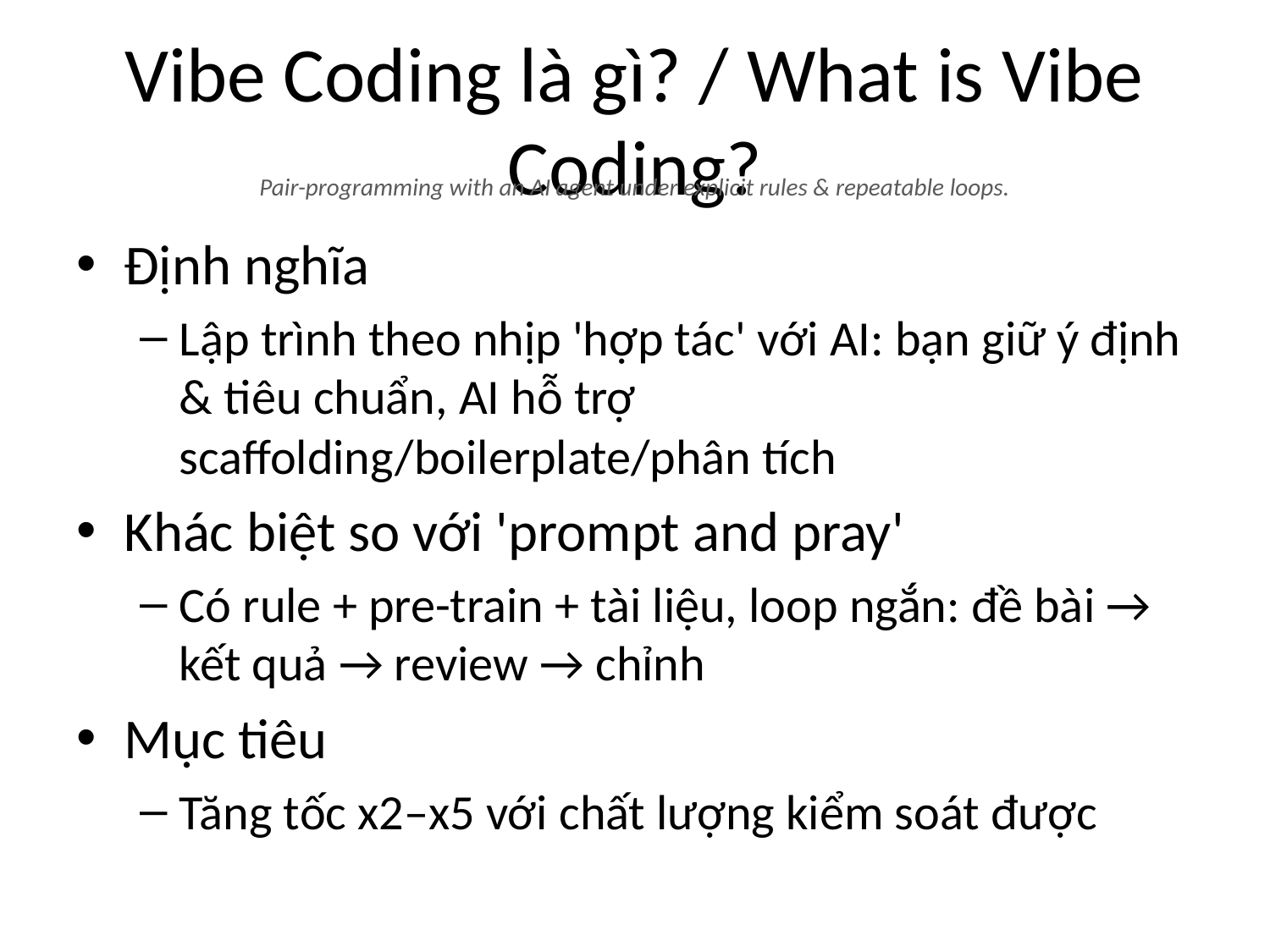

# Vibe Coding là gì? / What is Vibe Coding?
Pair-programming with an AI agent under explicit rules & repeatable loops.
Định nghĩa
Lập trình theo nhịp 'hợp tác' với AI: bạn giữ ý định & tiêu chuẩn, AI hỗ trợ scaffolding/boilerplate/phân tích
Khác biệt so với 'prompt and pray'
Có rule + pre-train + tài liệu, loop ngắn: đề bài → kết quả → review → chỉnh
Mục tiêu
Tăng tốc x2–x5 với chất lượng kiểm soát được